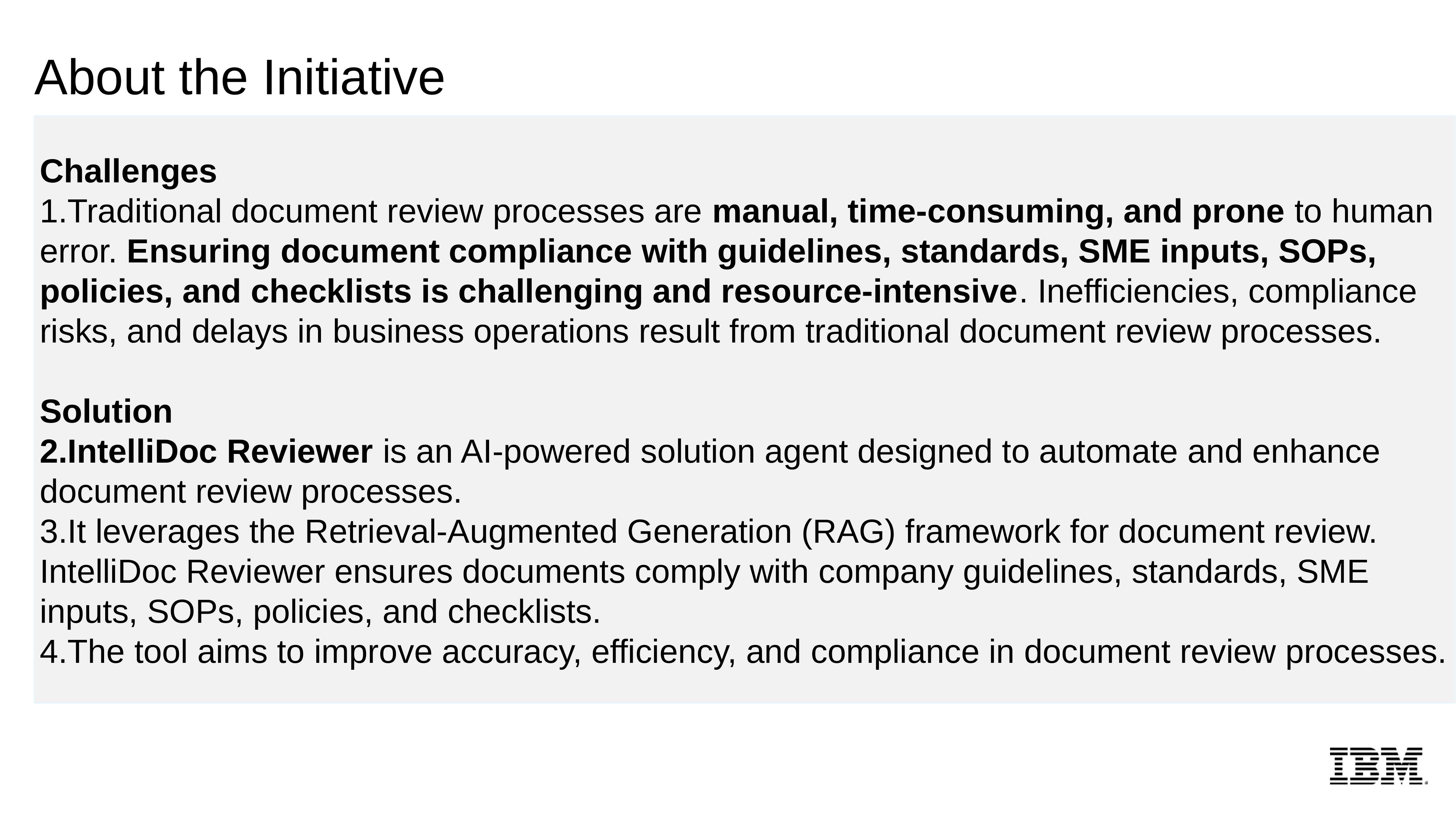

# About the Initiative
Challenges
Traditional document review processes are manual, time-consuming, and prone to human error. Ensuring document compliance with guidelines, standards, SME inputs, SOPs, policies, and checklists is challenging and resource-intensive. Inefficiencies, compliance risks, and delays in business operations result from traditional document review processes.

Solution
IntelliDoc Reviewer is an AI-powered solution agent designed to automate and enhance document review processes.
It leverages the Retrieval-Augmented Generation (RAG) framework for document review. IntelliDoc Reviewer ensures documents comply with company guidelines, standards, SME inputs, SOPs, policies, and checklists.
The tool aims to improve accuracy, efficiency, and compliance in document review processes.